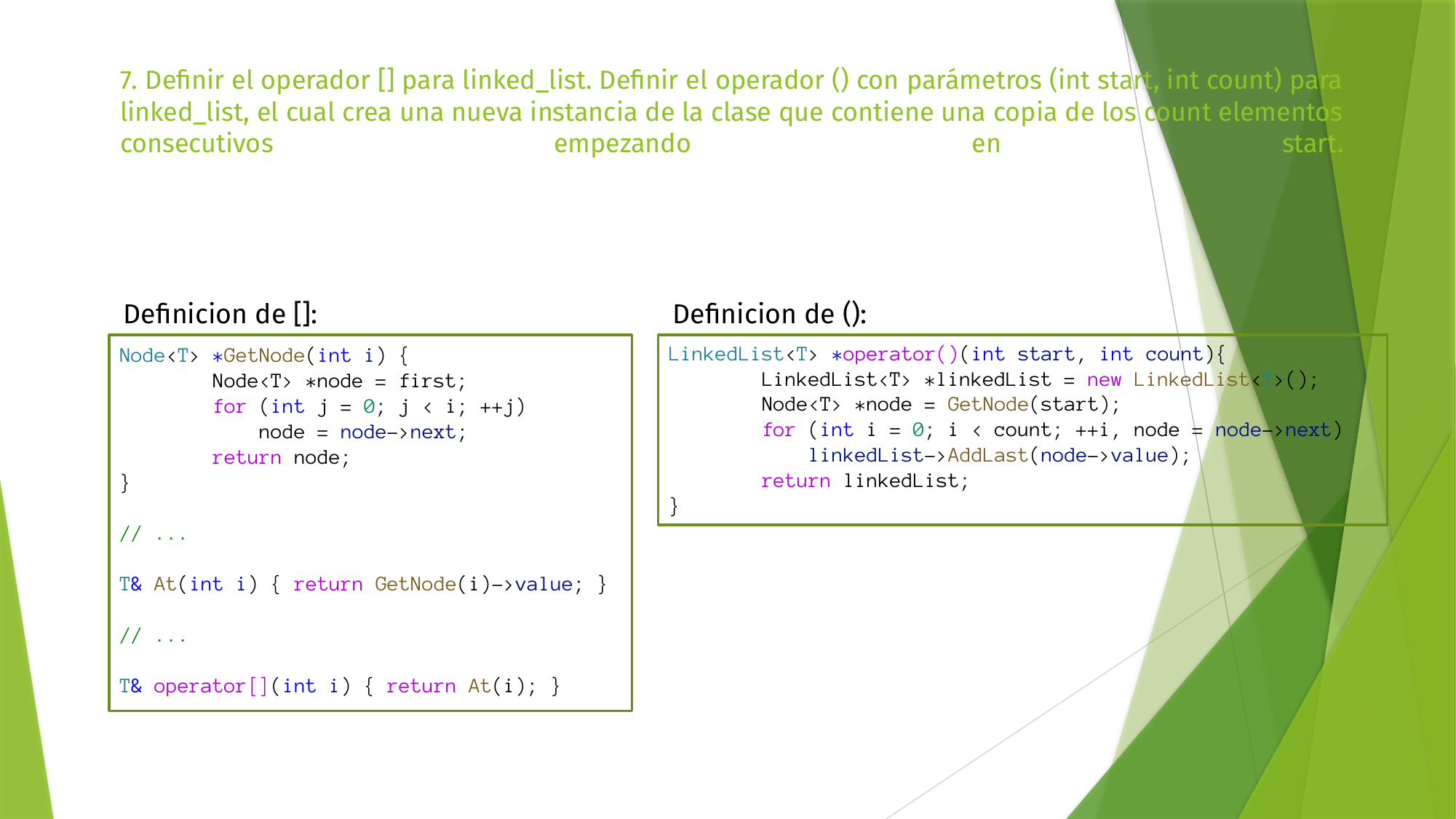

# 7. Deﬁnir el operador [] para linked_list. Deﬁnir el operador () con parámetros (int start, int count) para linked_list, el cual crea una nueva instancia de la clase que contiene una copia de los count elementos consecutivos empezando en start.
Definicion de []:
Definicion de ():
LinkedList<T> *operator()(int start, int count){
        LinkedList<T> *linkedList = new LinkedList<T>();
        Node<T> *node = GetNode(start);
        for (int i = 0; i < count; ++i, node = node->next)
            linkedList->AddLast(node->value);
        return linkedList;
}

Node<T> *GetNode(int i) {
        Node<T> *node = first;
        for (int j = 0; j < i; ++j)
            node = node->next;
        return node;
}

// ...

T& At(int i) { return GetNode(i)->value; }

// ...

T& operator[](int i) { return At(i); }